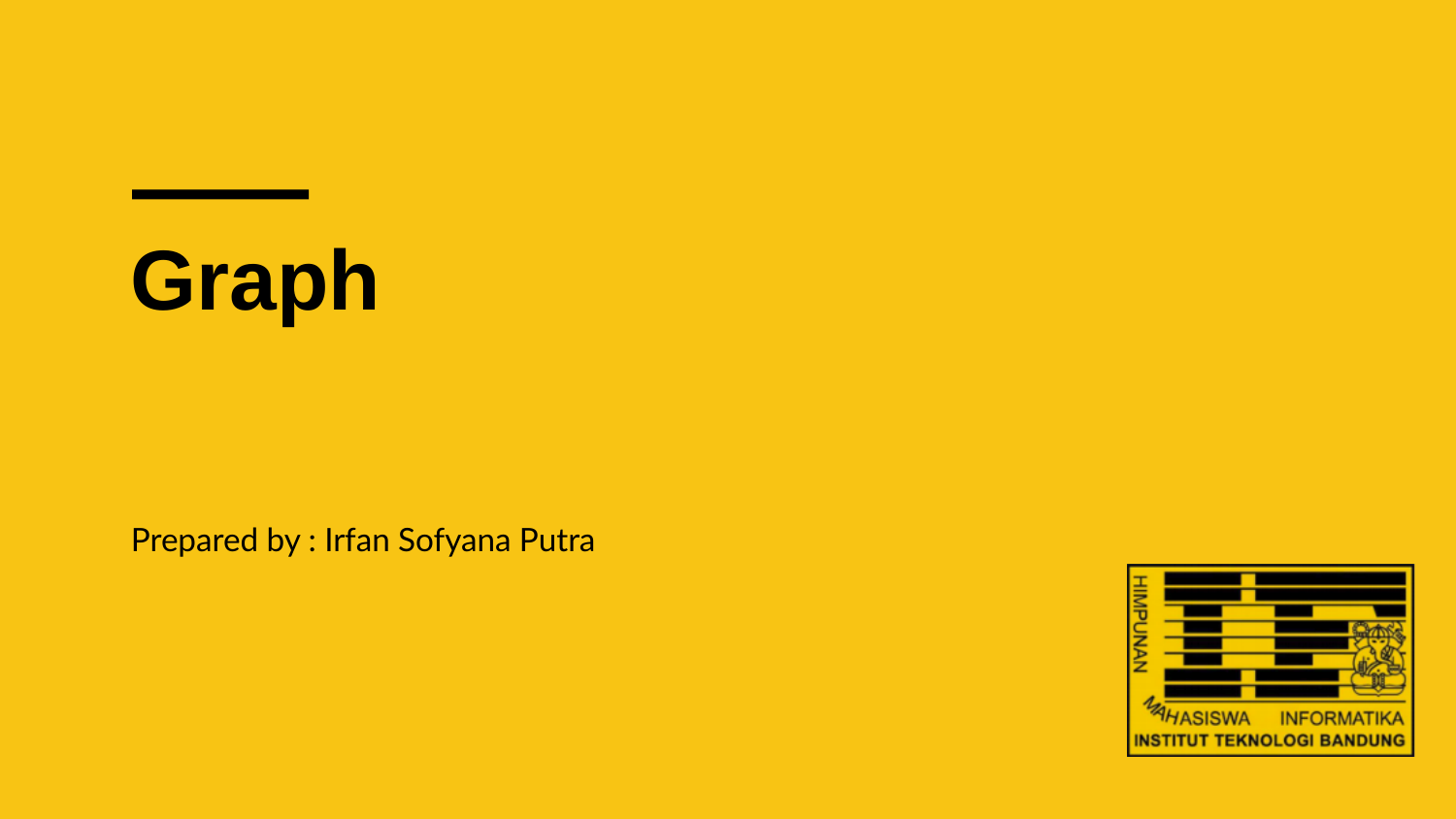

# Graph
Prepared by : Irfan Sofyana Putra